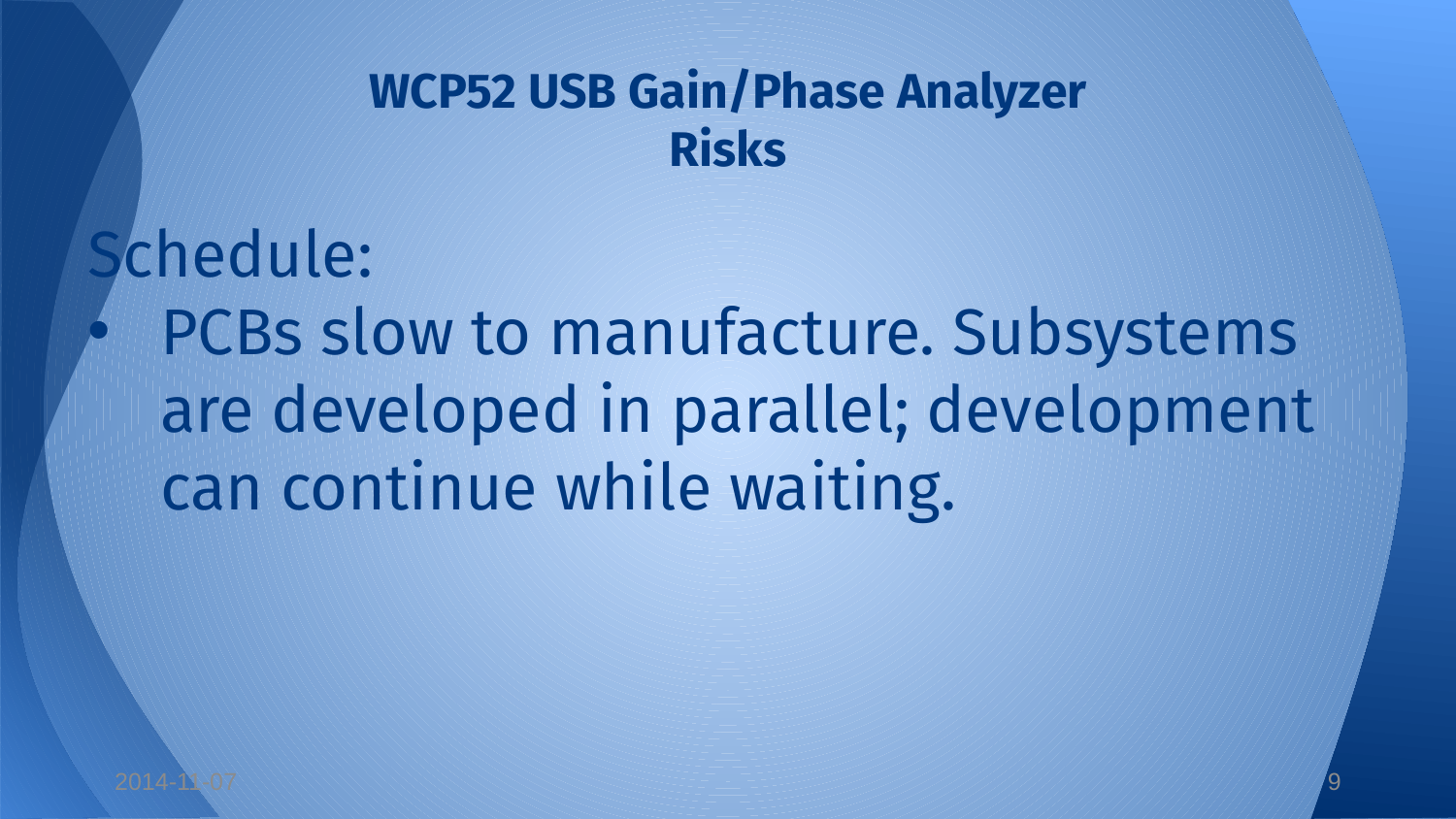

# WCP52 USB Gain/Phase Analyzer
Risks
Schedule:
PCBs slow to manufacture. Subsystems are developed in parallel; development can continue while waiting.
2014-11-07
9